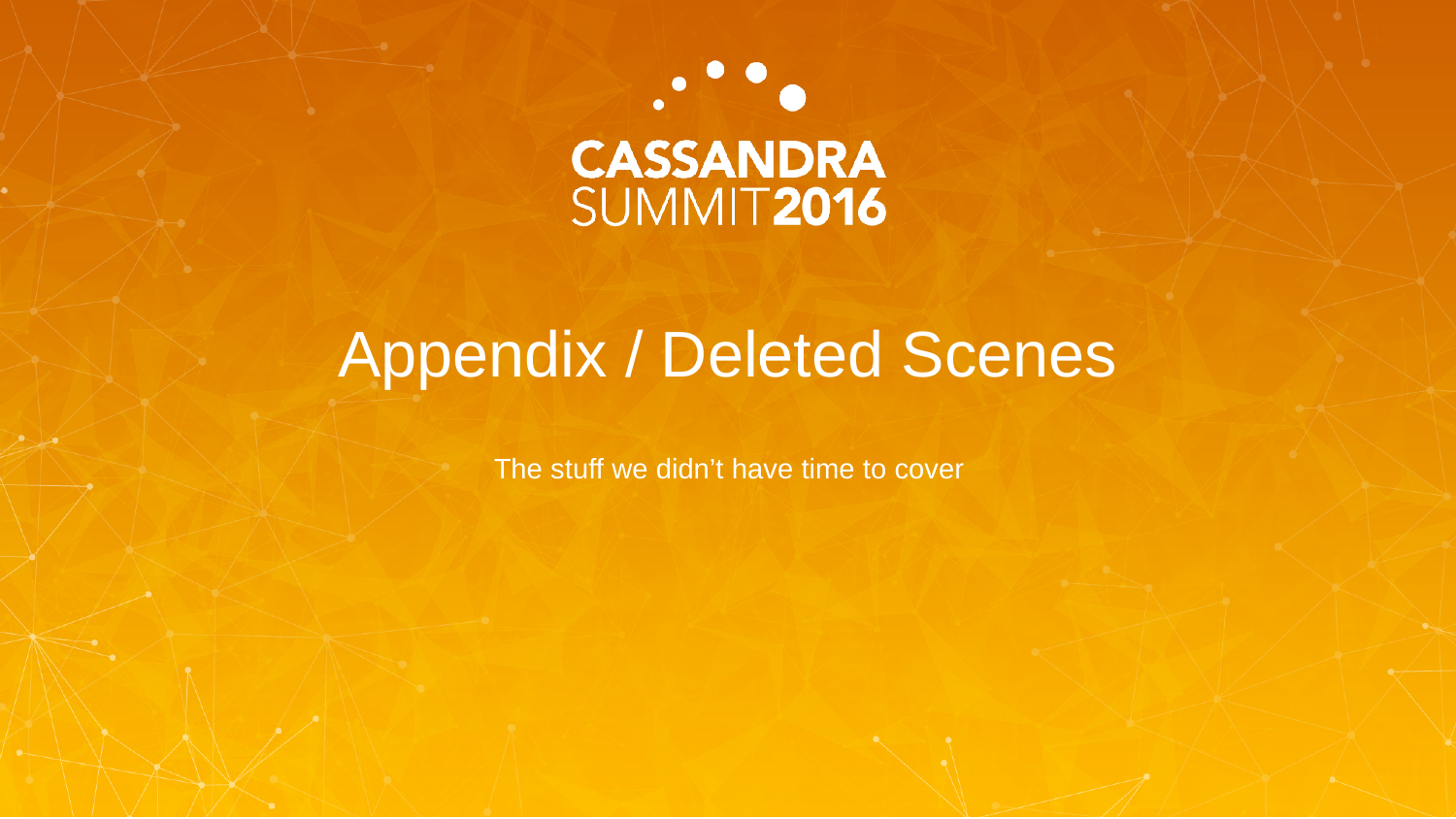

# Appendix / Deleted Scenes
The stuff we didn’t have time to cover